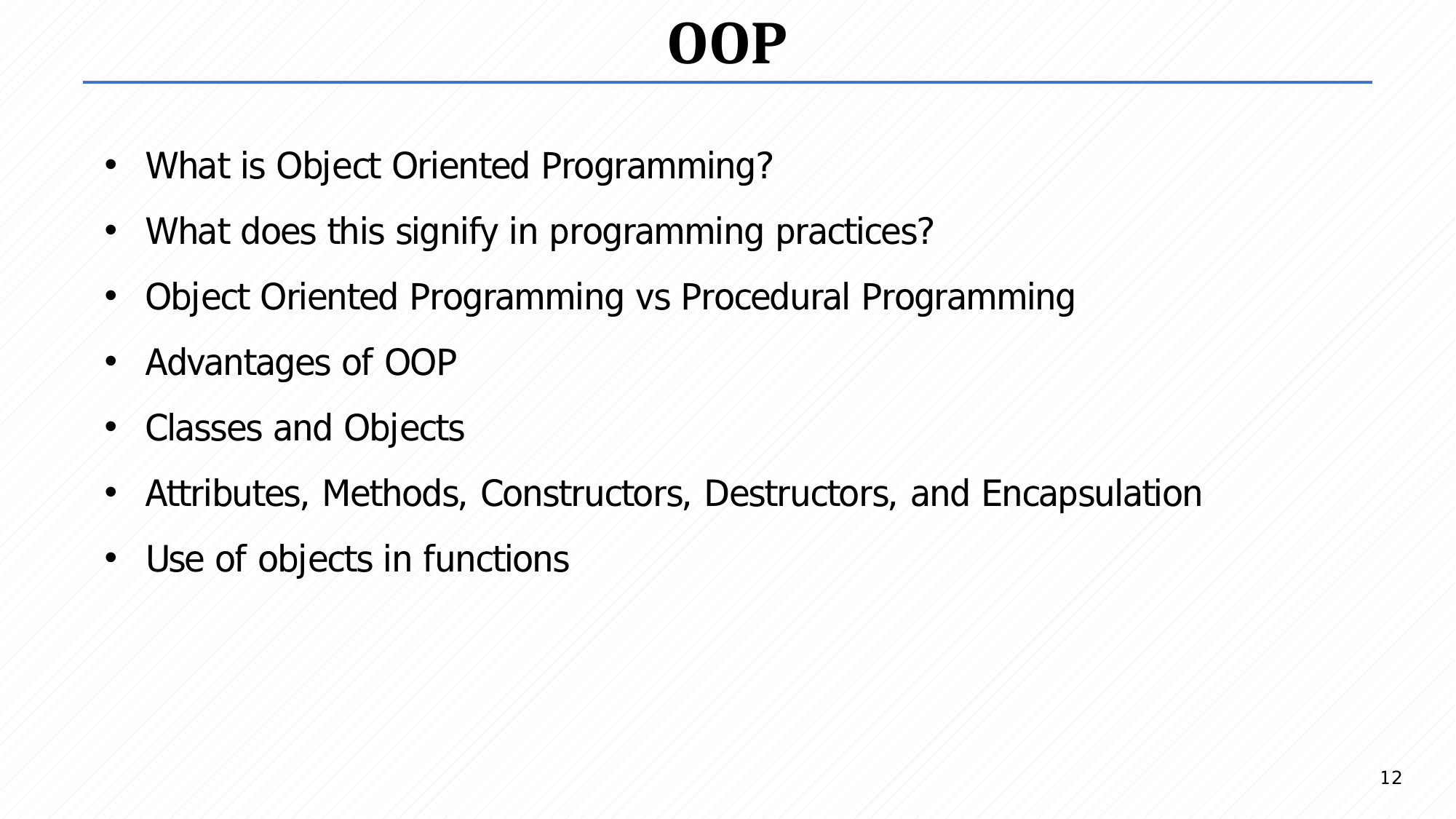

# OOP
What is Object Oriented Programming?
What does this signify in programming practices?
Object Oriented Programming vs Procedural Programming
Advantages of OOP
Classes and Objects
Attributes, Methods, Constructors, Destructors, and Encapsulation
Use of objects in functions

12